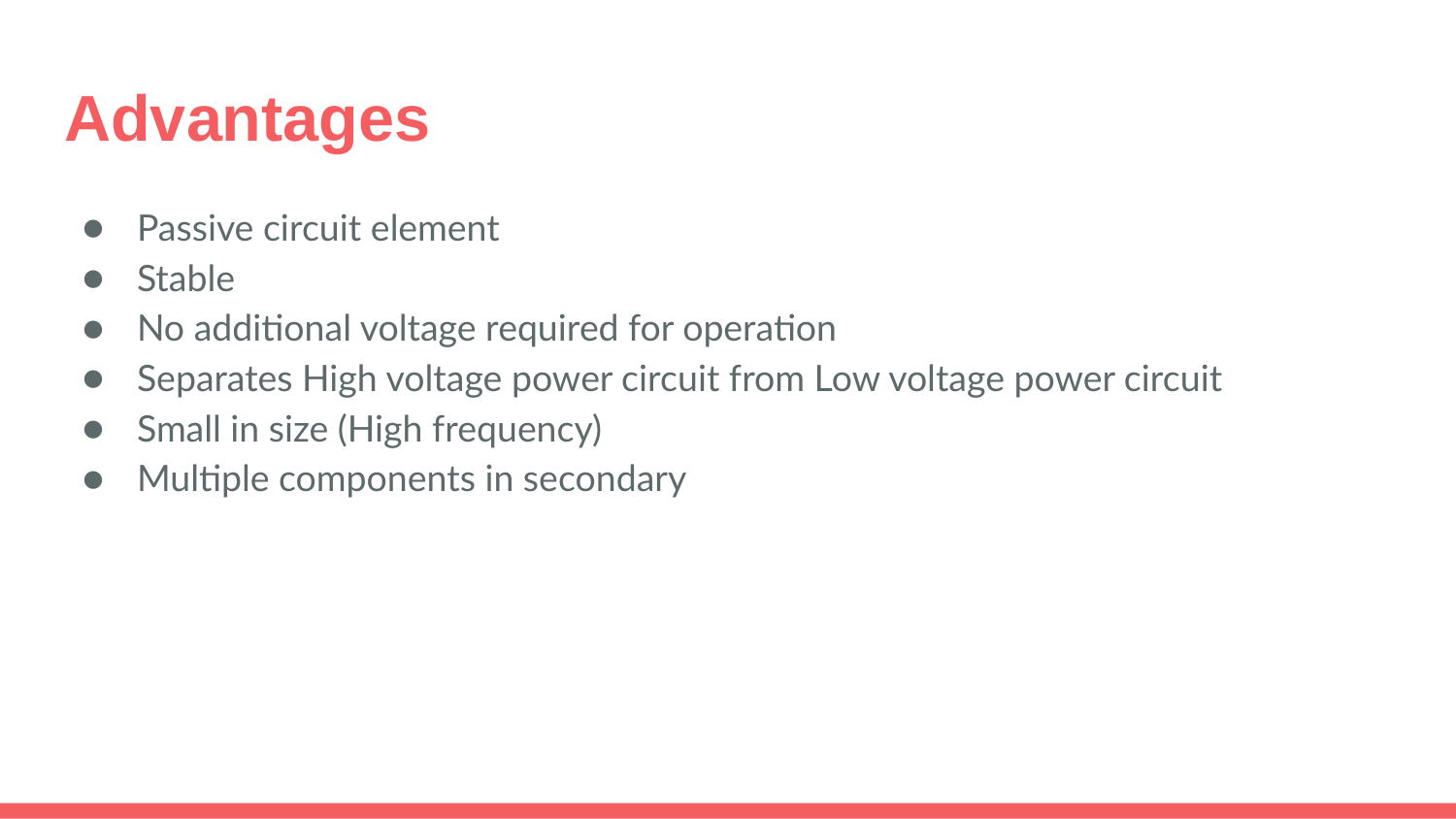

# Advantages
Passive circuit element
Stable
No additional voltage required for operation
Separates High voltage power circuit from Low voltage power circuit
Small in size (High frequency)
Multiple components in secondary